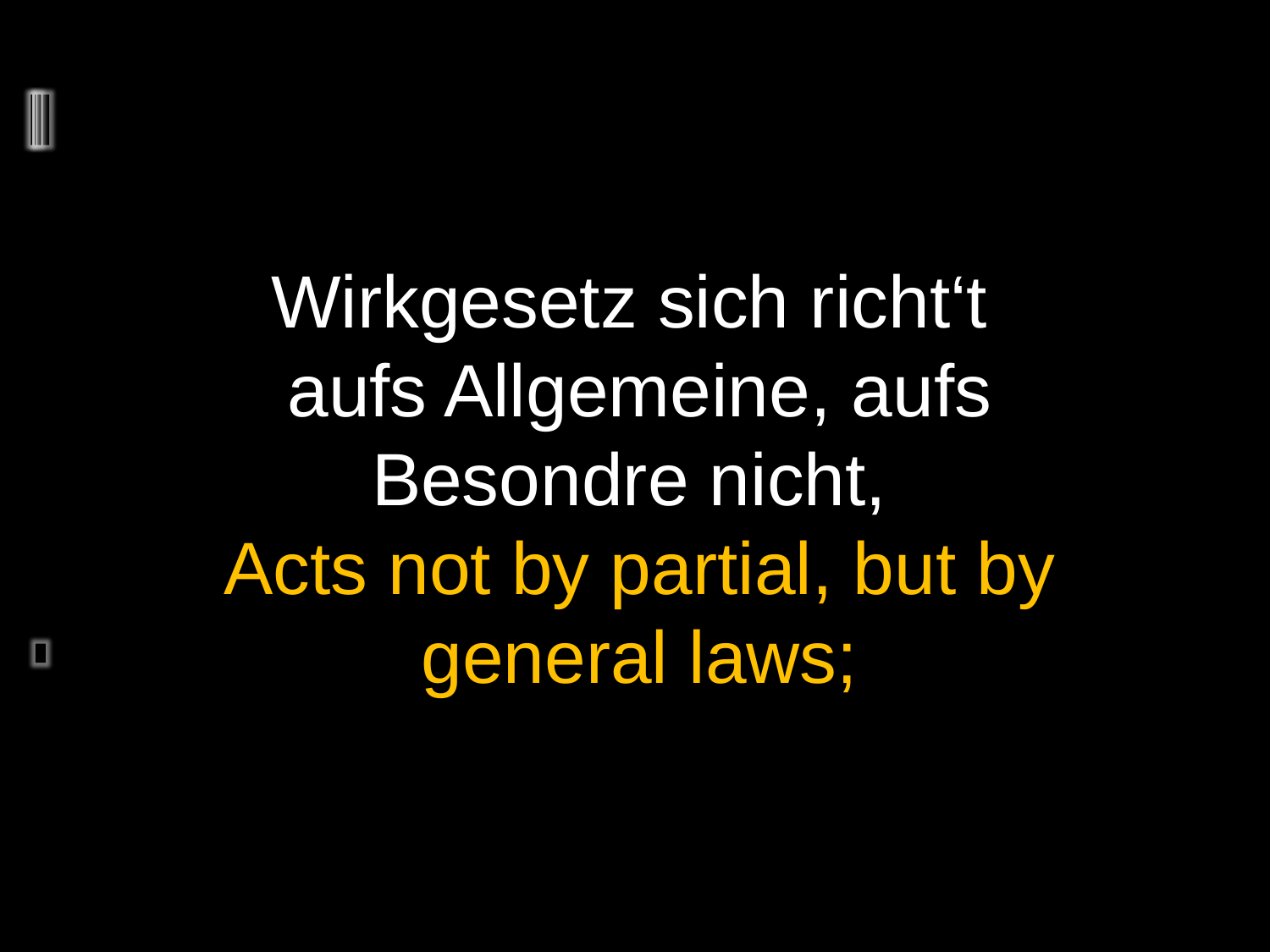

Wirkgesetz sich richt‘t
aufs Allgemeine, aufs Besondre nicht,
Acts not by partial, but by general laws;
	2